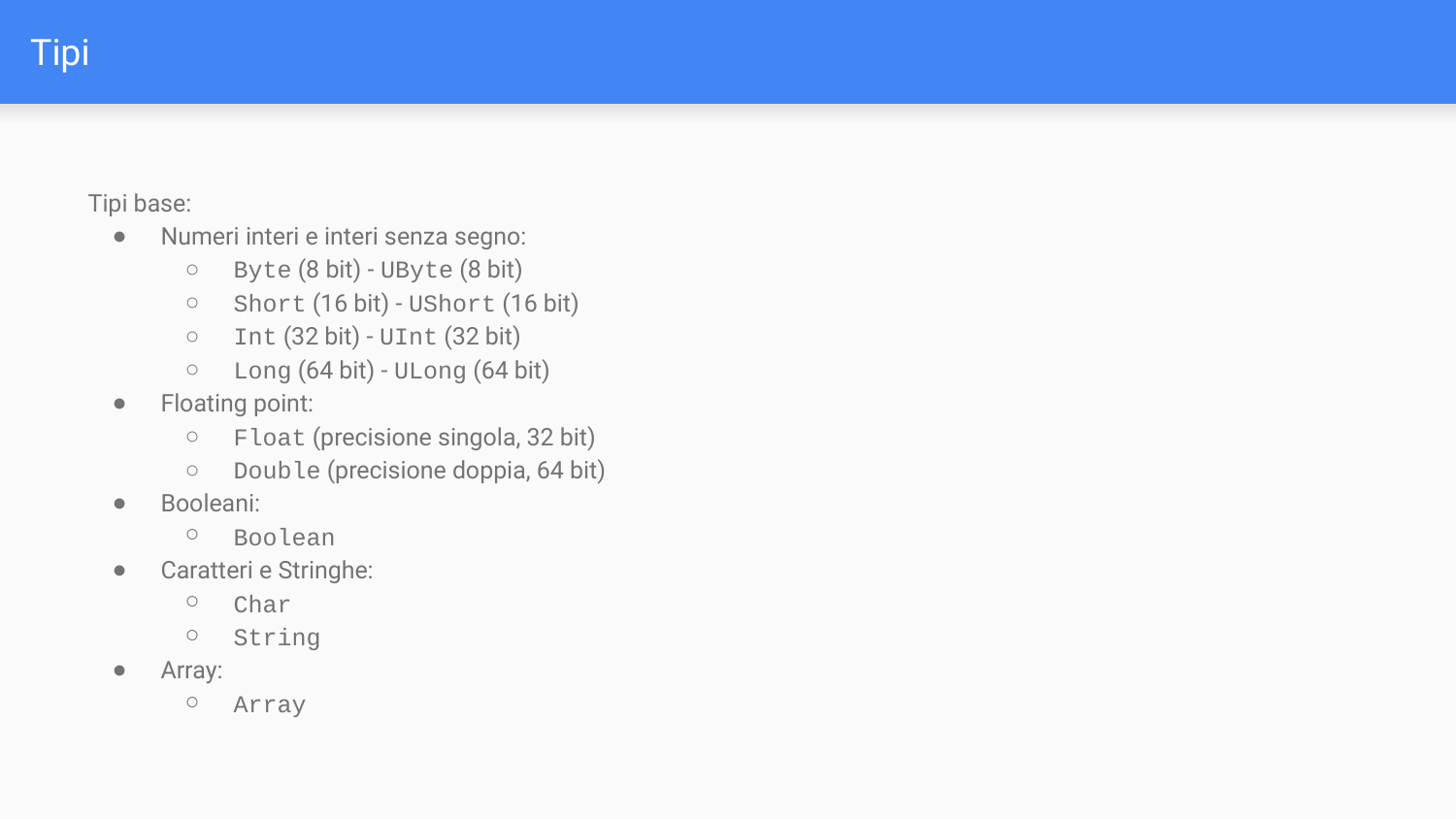

# Tipi
Tipi base:
Numeri interi e interi senza segno:
Byte (8 bit) - UByte (8 bit)
Short (16 bit) - UShort (16 bit)
Int (32 bit) - UInt (32 bit)
Long (64 bit) - ULong (64 bit)
Floating point:
Float (precisione singola, 32 bit)
Double (precisione doppia, 64 bit)
Booleani:
Boolean
Caratteri e Stringhe:
Char
String
Array:
Array